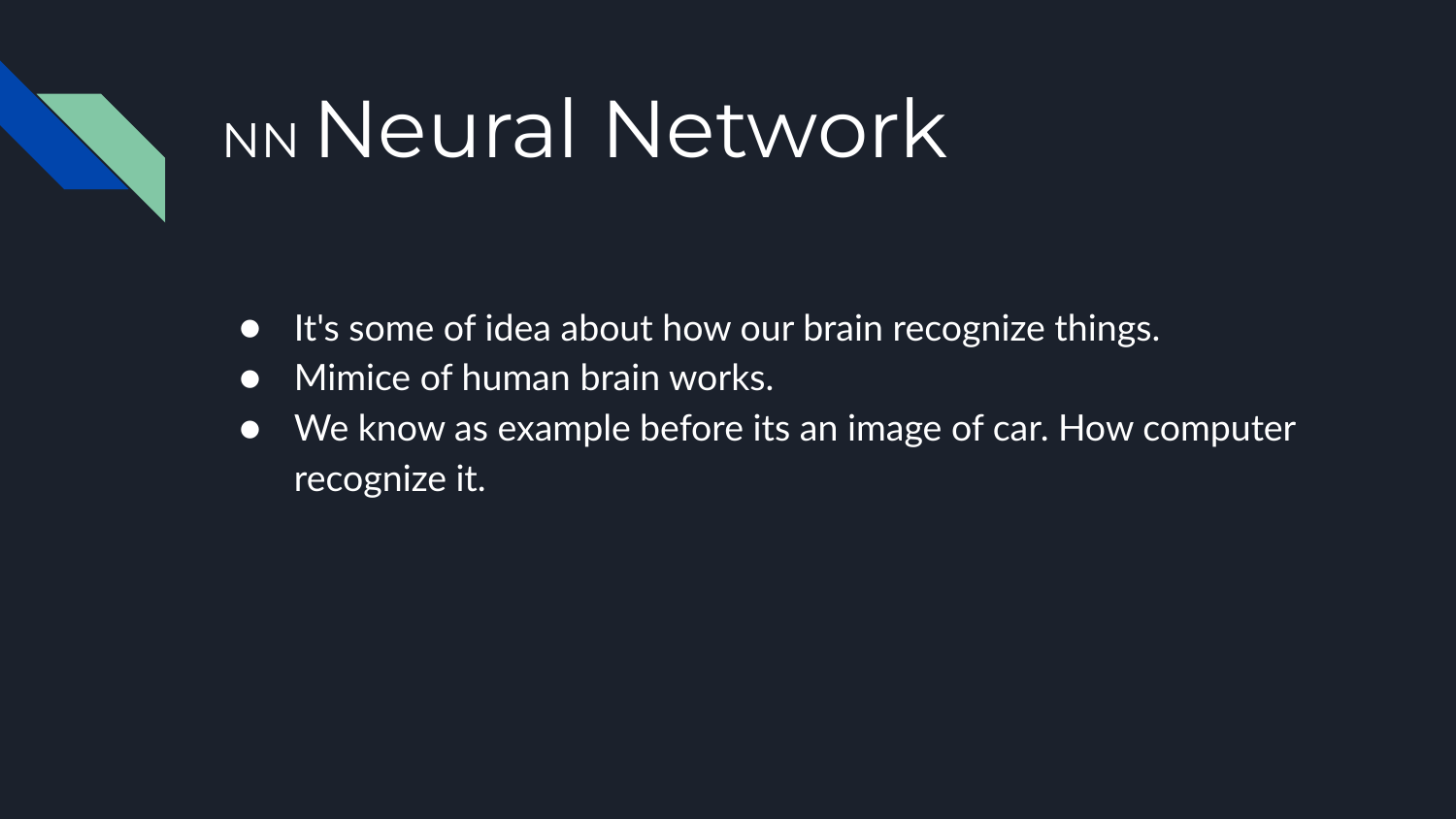

# NN Neural Network
It's some of idea about how our brain recognize things.
Mimice of human brain works.
We know as example before its an image of car. How computer recognize it.